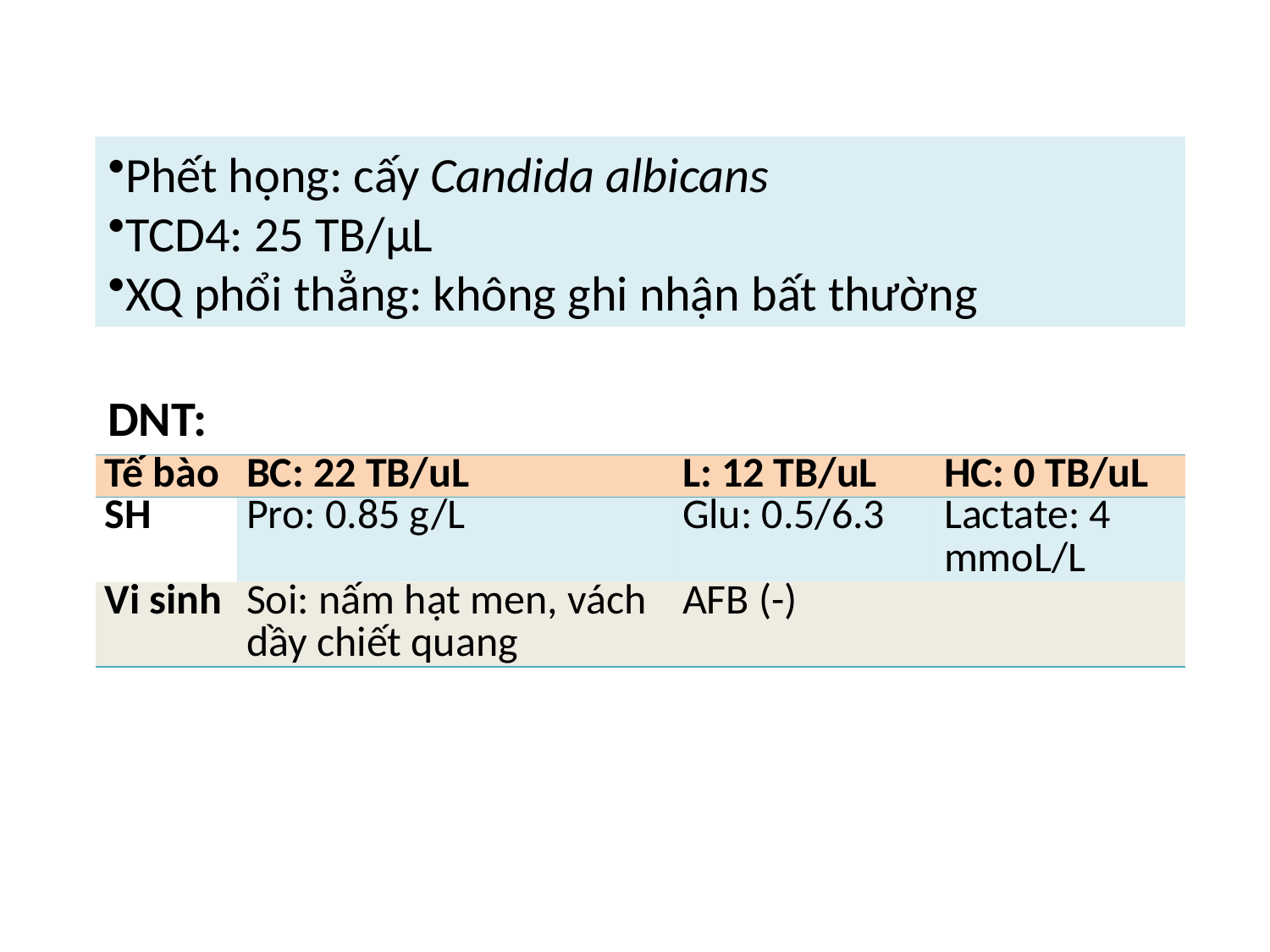

Phết họng: cấy Candida albicans
TCD4: 25 TB/µL
XQ phổi thẳng: không ghi nhận bất thường
DNT:
| Tế bào | BC: 22 TB/uL | L: 12 TB/uL | HC: 0 TB/uL |
| --- | --- | --- | --- |
| SH | Pro: 0.85 g/L | Glu: 0.5/6.3 | Lactate: 4 mmoL/L |
| Vi sinh | Soi: nấm hạt men, vách dầy chiết quang | AFB (-) |  |